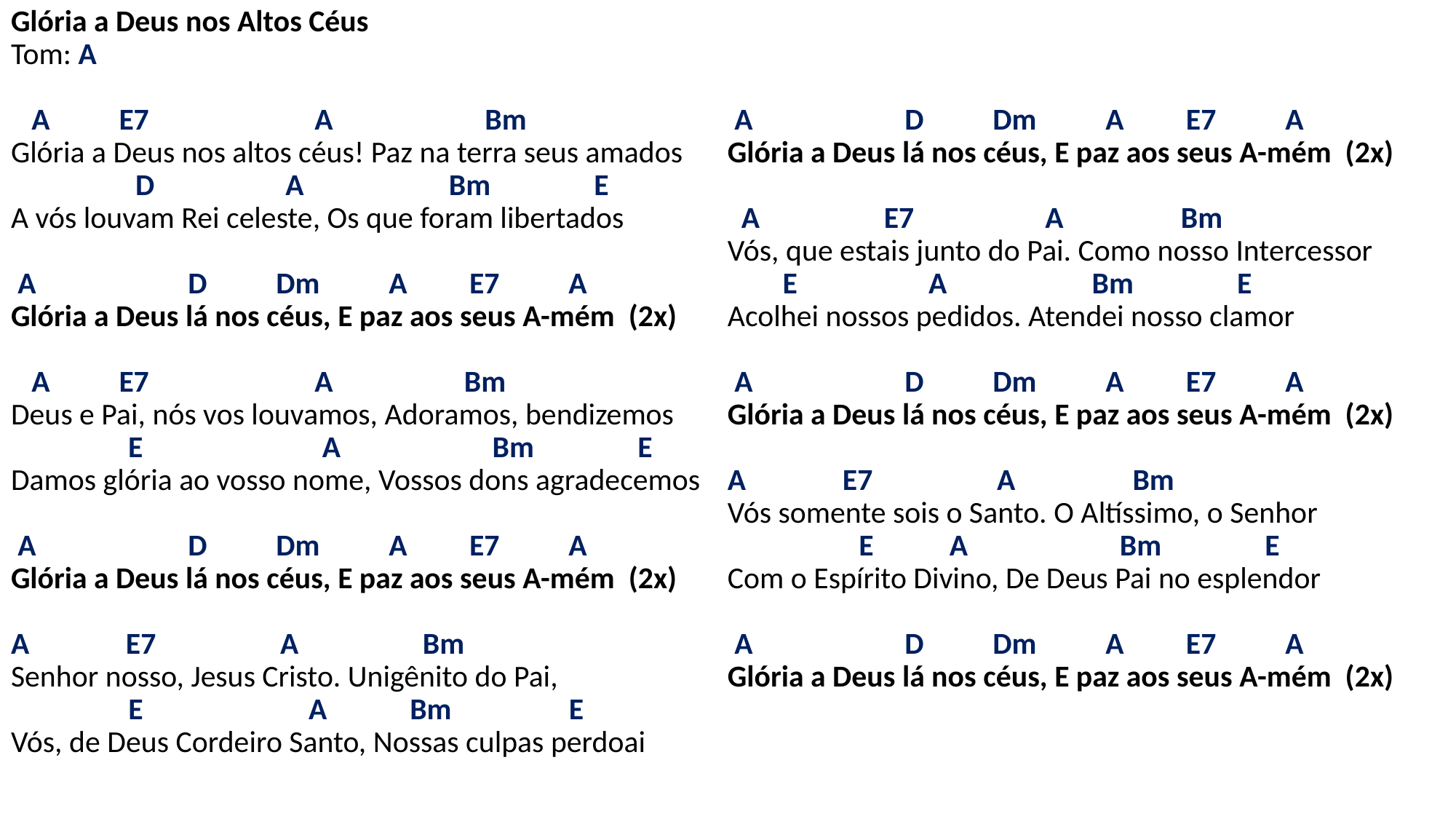

# Glória a Deus nos Altos Céus Tom: A A          E7                        A                      Bm Glória a Deus nos altos céus! Paz na terra seus amados D                   A                     Bm               E A vós louvam Rei celeste, Os que foram libertados   A                      D          Dm          A         E7          A Glória a Deus lá nos céus, E paz aos seus A-mém  (2x)   A          E7                        A                   Bm Deus e Pai, nós vos louvamos, Adoramos, bendizemos E                          A                      Bm               E Damos glória ao vosso nome, Vossos dons agradecemos A                      D          Dm          A         E7          A Glória a Deus lá nos céus, E paz aos seus A-mém  (2x)   A              E7                  A                  Bm Senhor nosso, Jesus Cristo. Unigênito do Pai, E                        A            Bm                 E Vós, de Deus Cordeiro Santo, Nossas culpas perdoai   A                      D          Dm          A         E7          A Glória a Deus lá nos céus, E paz aos seus A-mém  (2x) A                  E7                   A                 Bm Vós, que estais junto do Pai. Como nosso Intercessor E                   A                     Bm               E Acolhei nossos pedidos. Atendei nosso clamor   A                      D          Dm          A         E7          A Glória a Deus lá nos céus, E paz aos seus A-mém  (2x)   A              E7                  A                 Bm Vós somente sois o Santo. O Altíssimo, o Senhor E           A                      Bm               E Com o Espírito Divino, De Deus Pai no esplendor   A                      D          Dm          A         E7          A Glória a Deus lá nos céus, E paz aos seus A-mém  (2x)